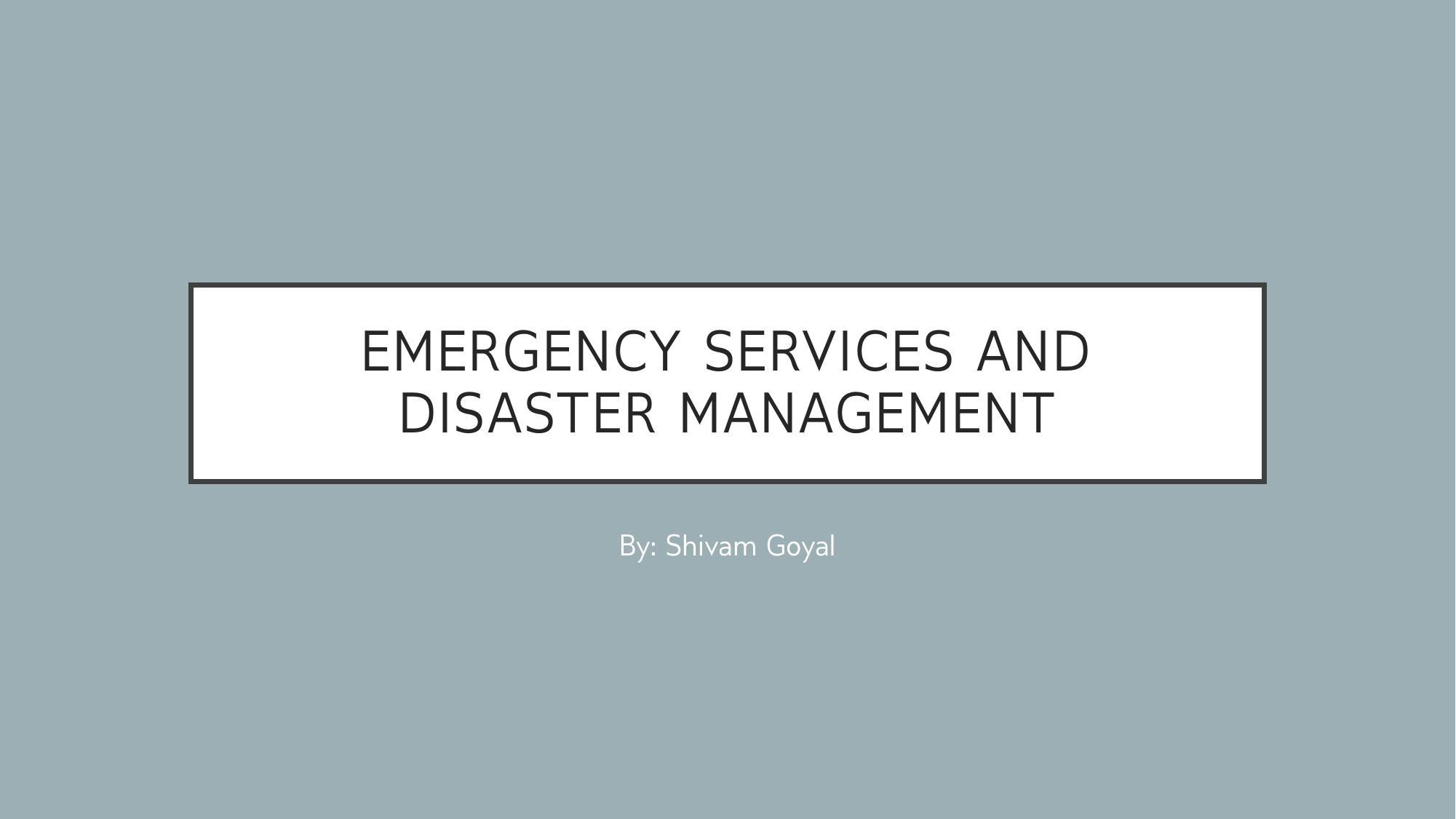

# Emergency Services and Disaster Management
By: Shivam Goyal